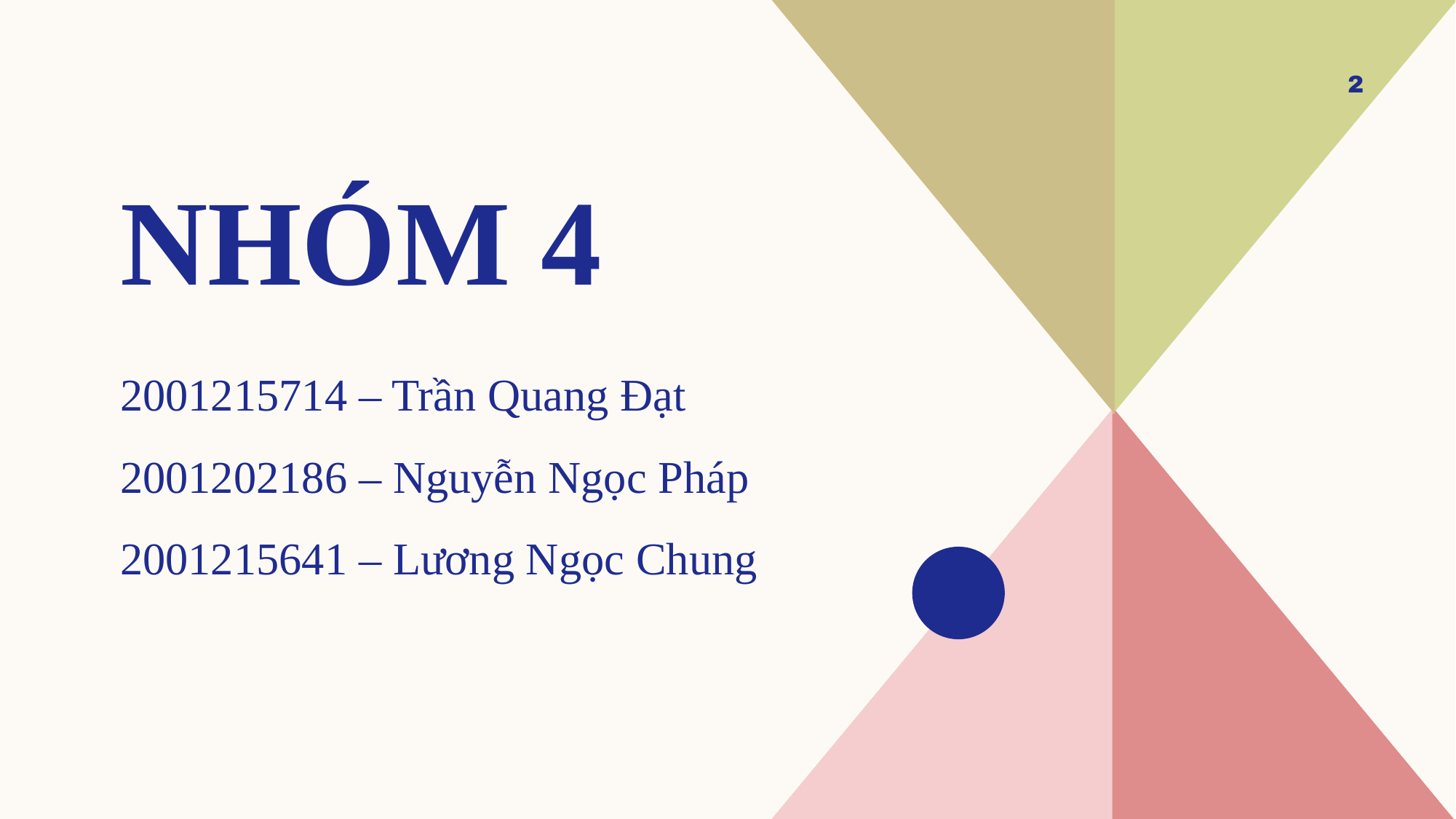

2
# NHÓM 4
2001215714 – Trần Quang Đạt
2001202186 – Nguyễn Ngọc Pháp
2001215641 – Lương Ngọc Chung